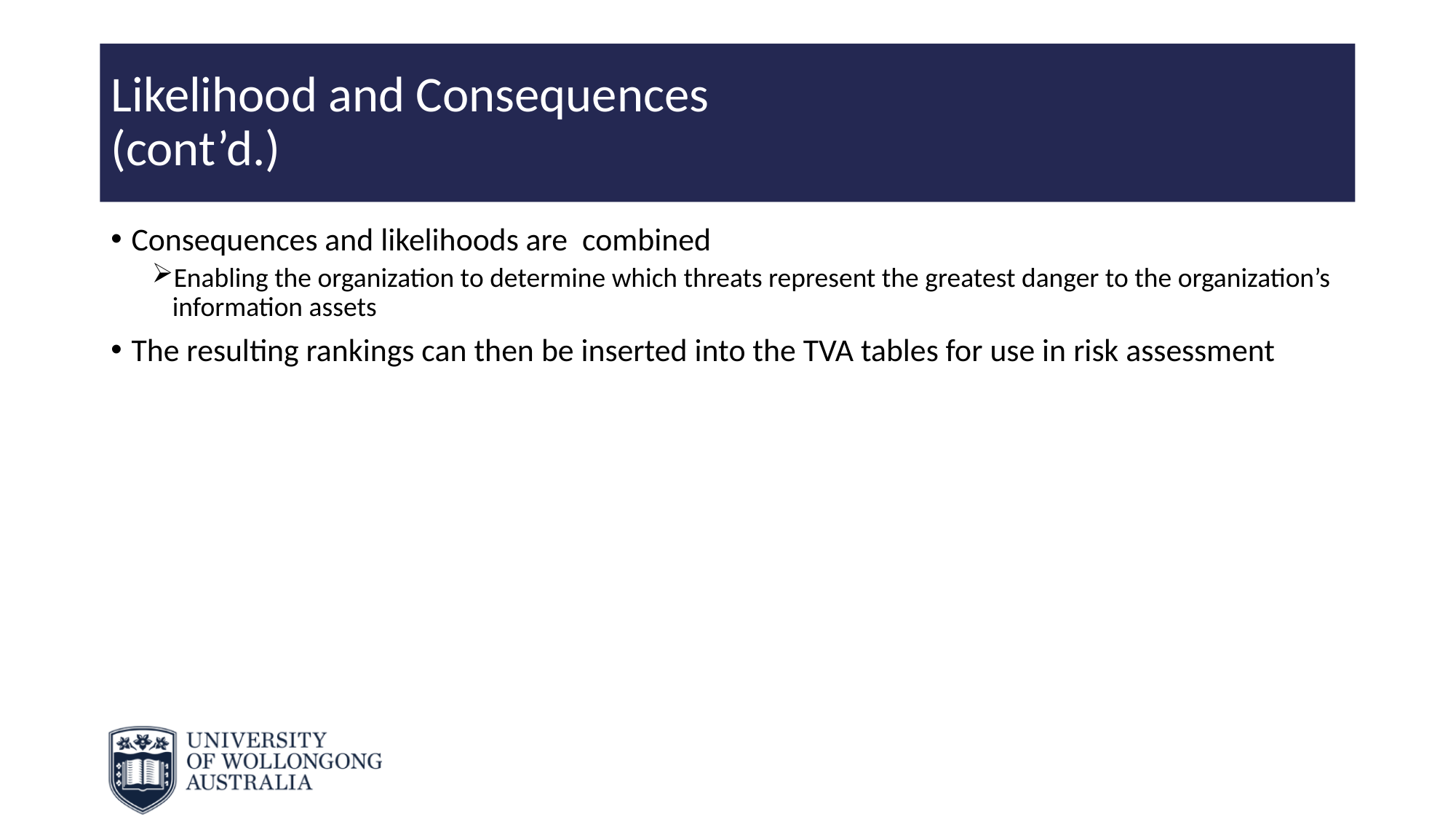

# Likelihood and Consequences (cont’d.)
Consequences and likelihoods are  combined
Enabling the organization to determine which threats represent the greatest danger to the organization’s information assets
The resulting rankings can then be inserted into the TVA tables for use in risk assessment